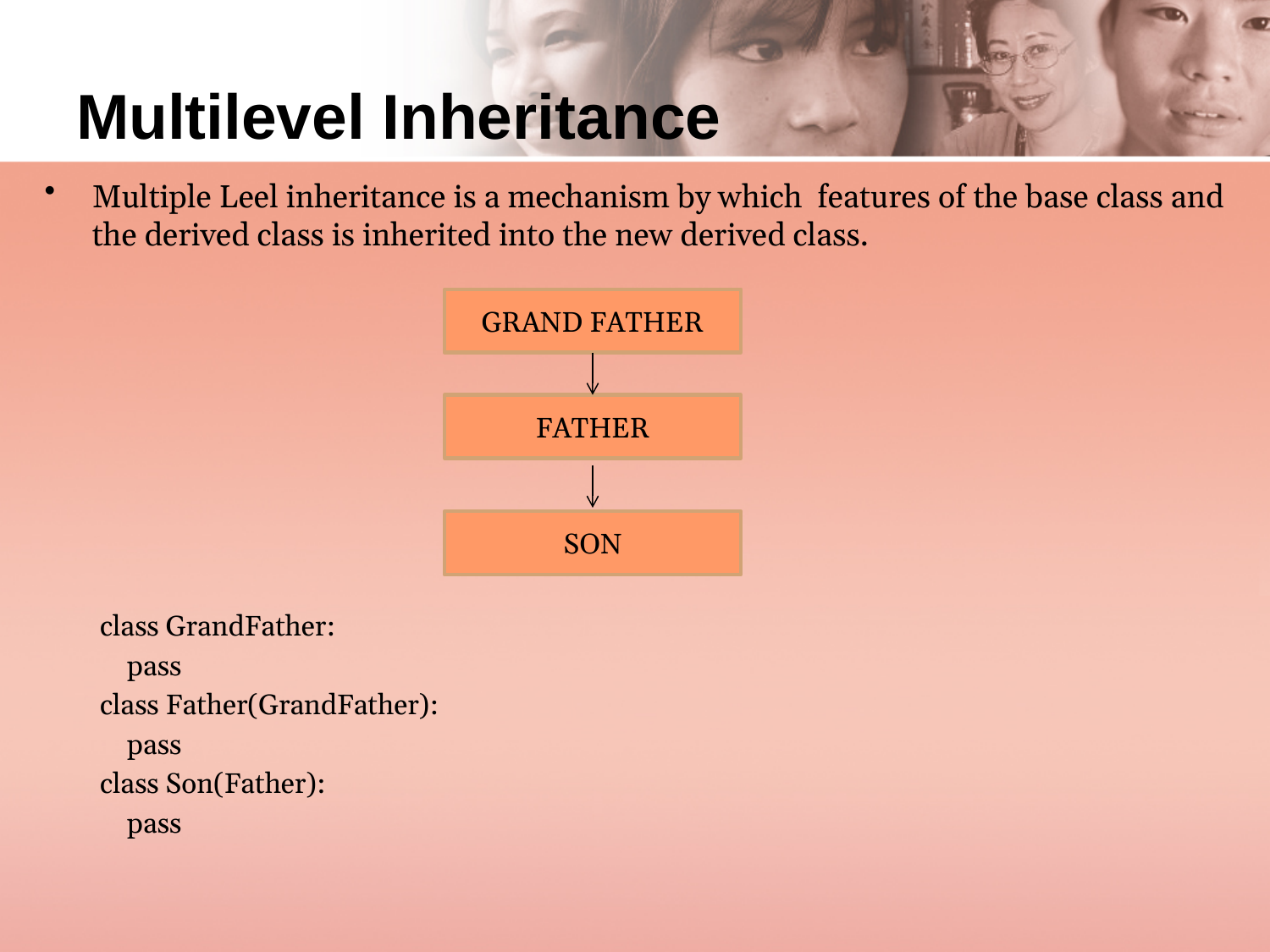

# Multilevel Inheritance
Multiple Leel inheritance is a mechanism by which  features of the base class and the derived class is inherited into the new derived class.

class GrandFather:
    pass
class Father(GrandFather):
    pass
class Son(Father):
    pass

GRAND FATHER
FATHER
SON